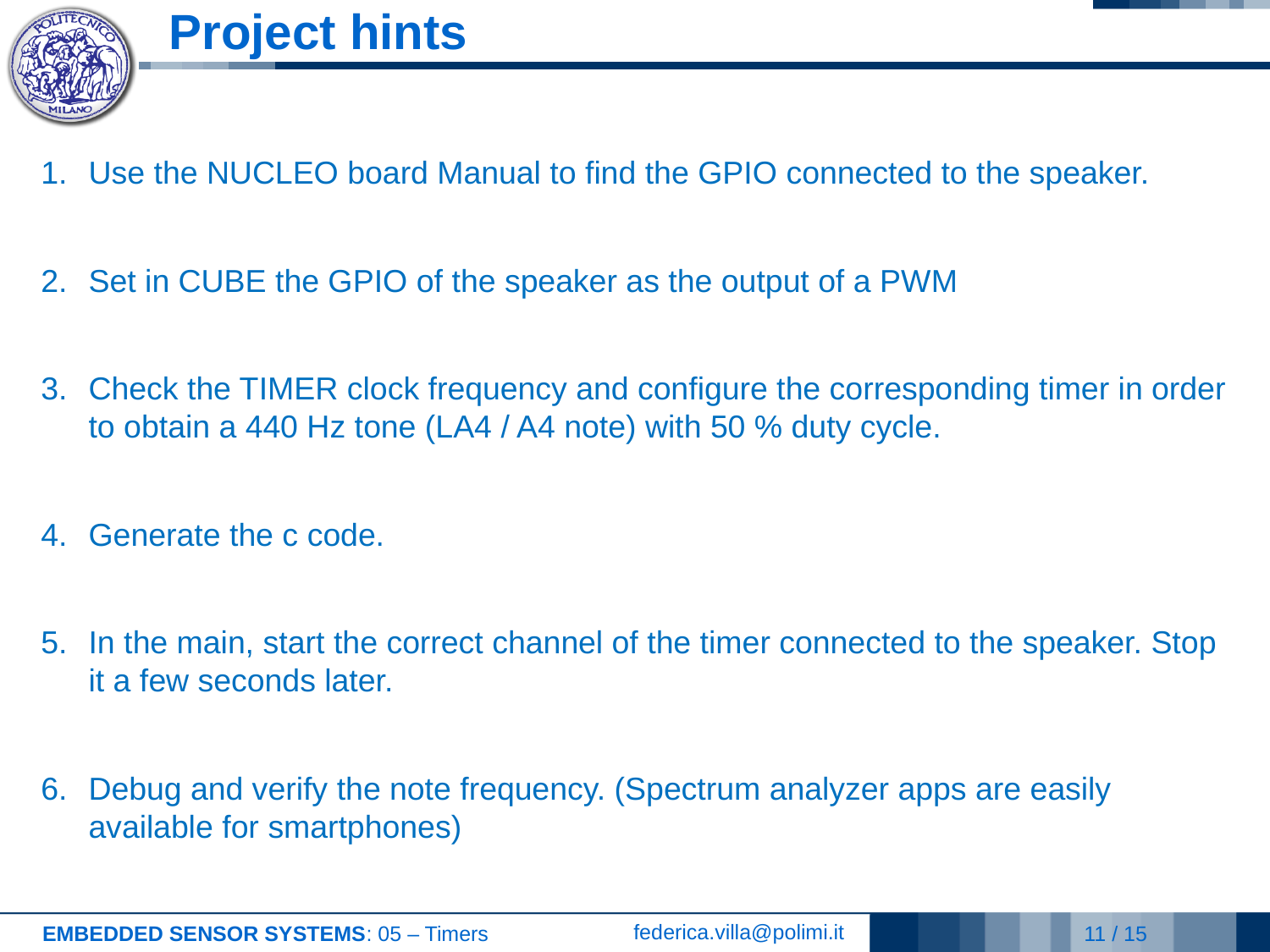

# Project hints
Use the NUCLEO board Manual to find the GPIO connected to the speaker.

Set in CUBE the GPIO of the speaker as the output of a PWM

Check the TIMER clock frequency and configure the corresponding timer in order to obtain a 440 Hz tone (LA4 / A4 note) with 50 % duty cycle.

Generate the c code.

In the main, start the correct channel of the timer connected to the speaker. Stop it a few seconds later.

Debug and verify the note frequency. (Spectrum analyzer apps are easily available for smartphones)